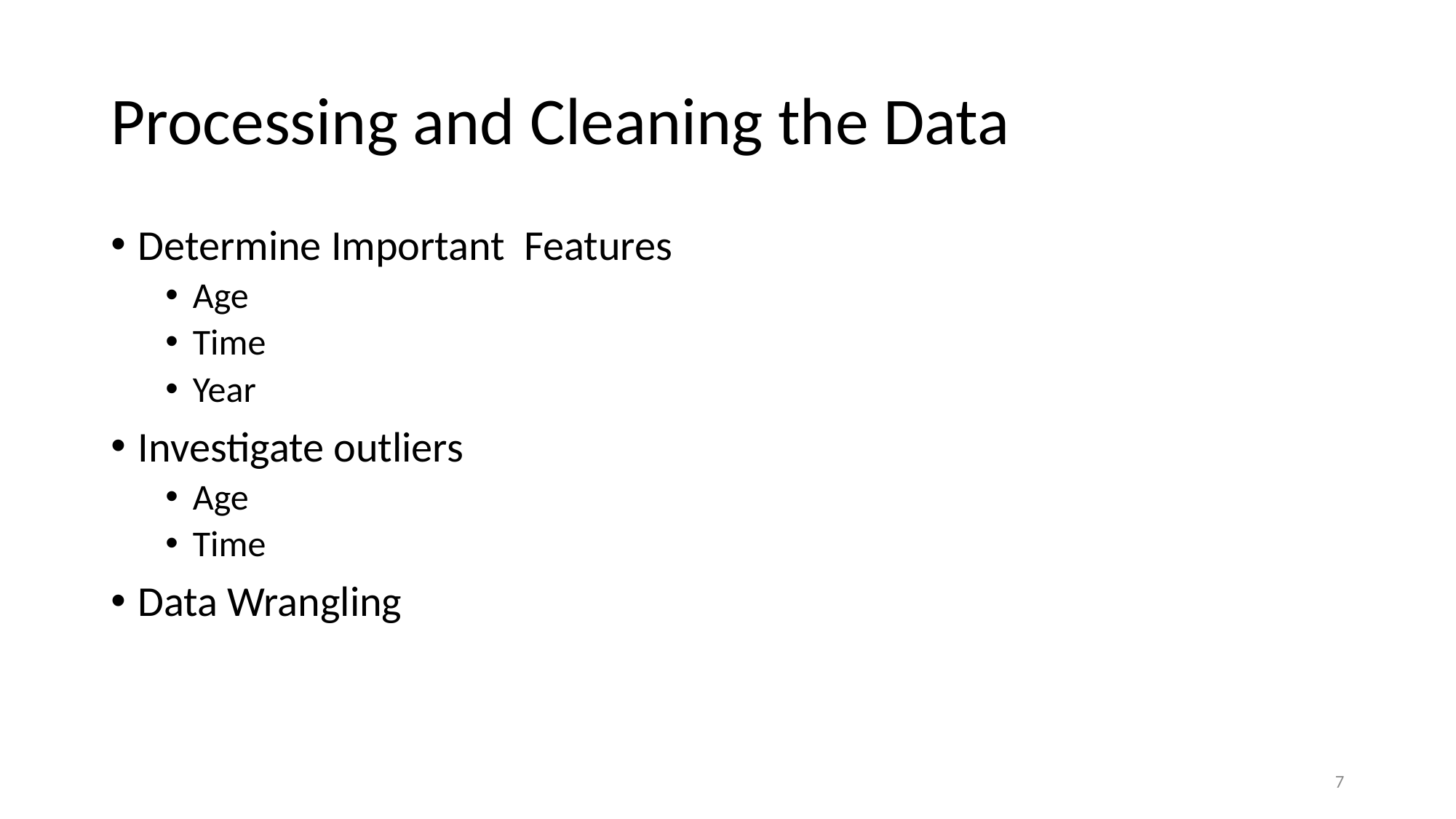

# Processing and Cleaning the Data
Determine Important  Features
Age
Time
Year
Investigate outliers
Age
Time
Data Wrangling
7